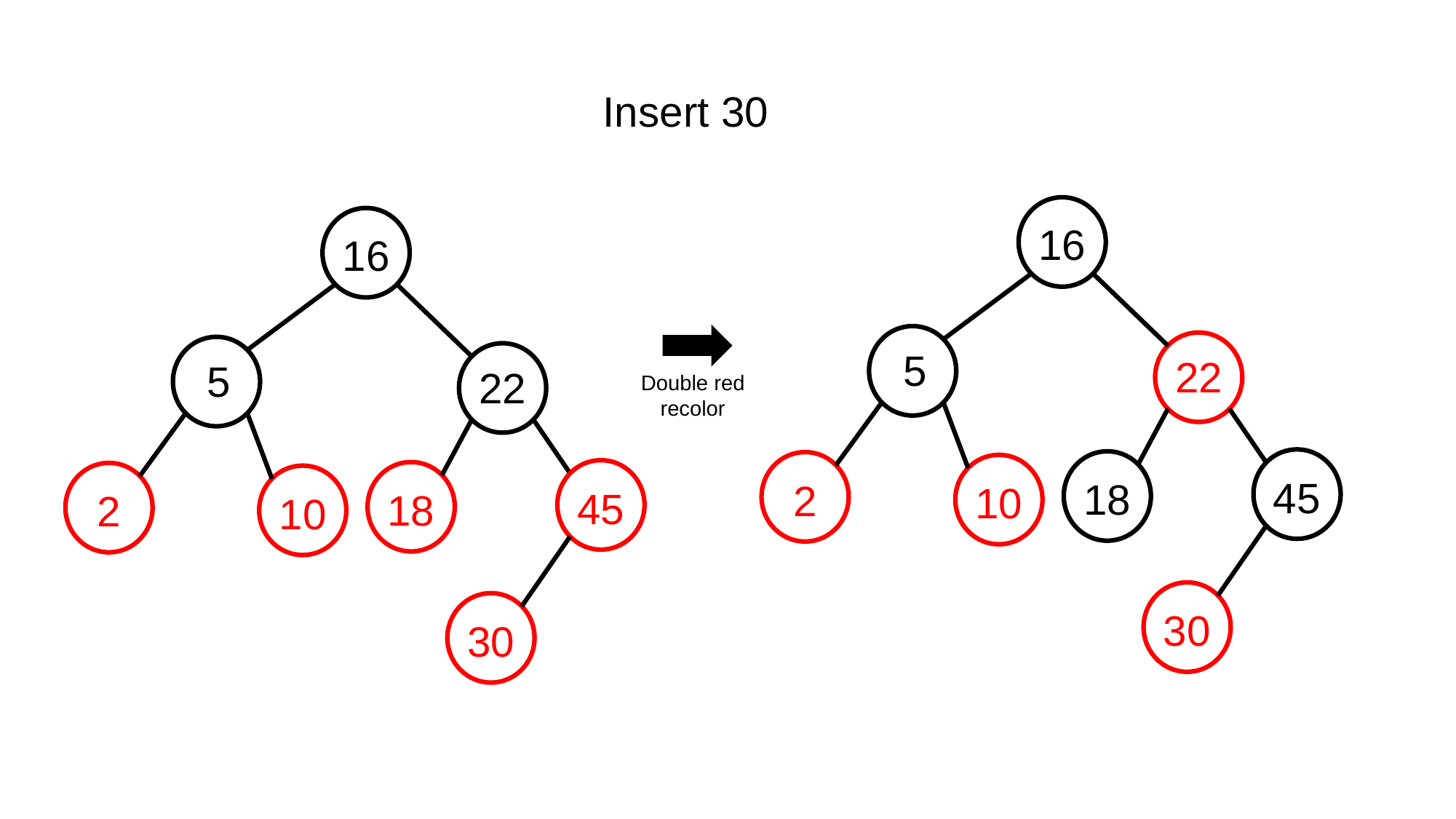

Insert 30

16

5

22

45

18

2

10

30

16

5

22

45

18

2

10

30

Double red
recolor